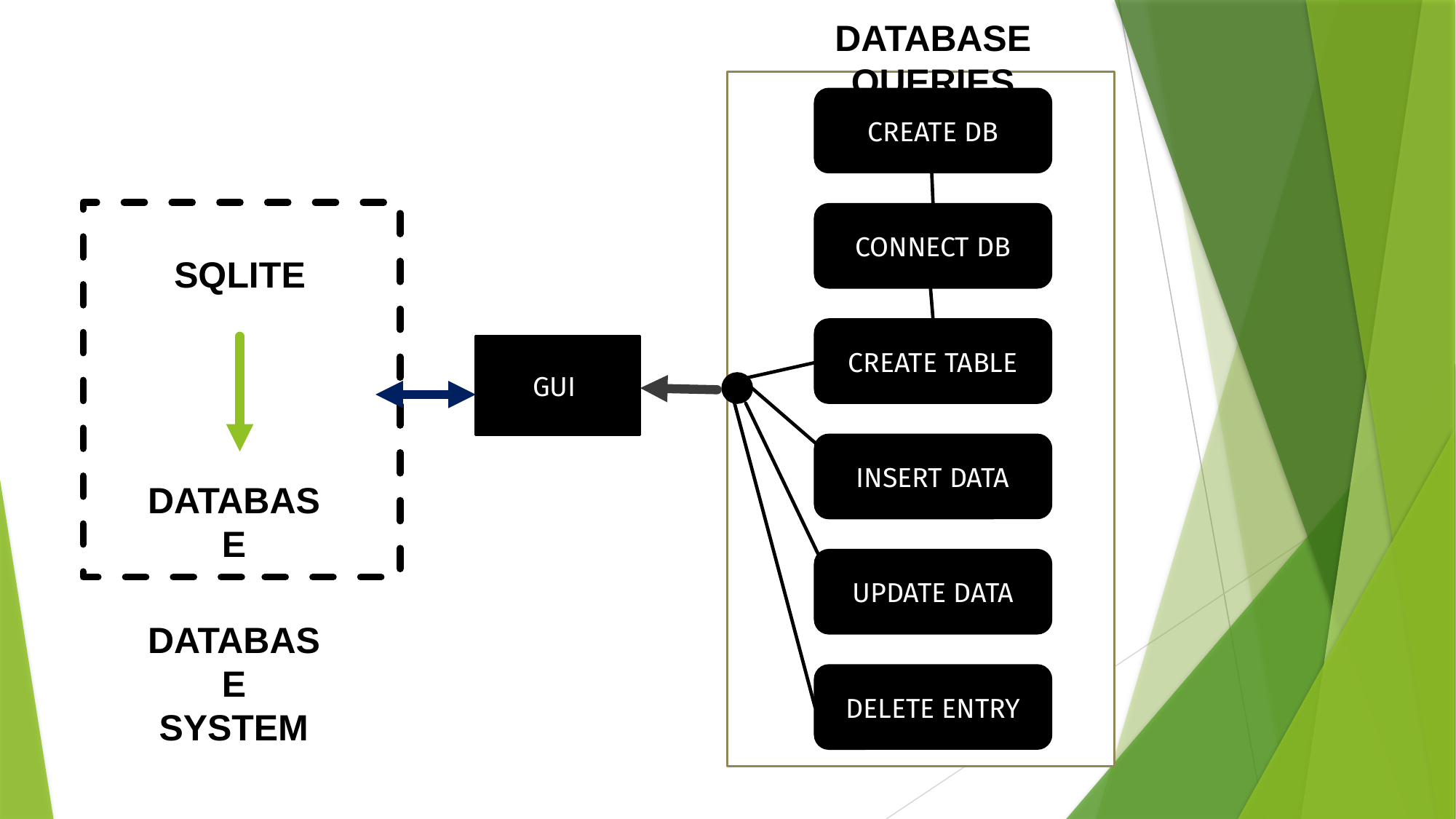

DATABASE QUERIES

CREATE DB

CONNECT DB
SQLITE
CREATE TABLE
GUI

INSERT DATA
DATABASE
UPDATE DATA
DATABASE SYSTEM
DELETE ENTRY